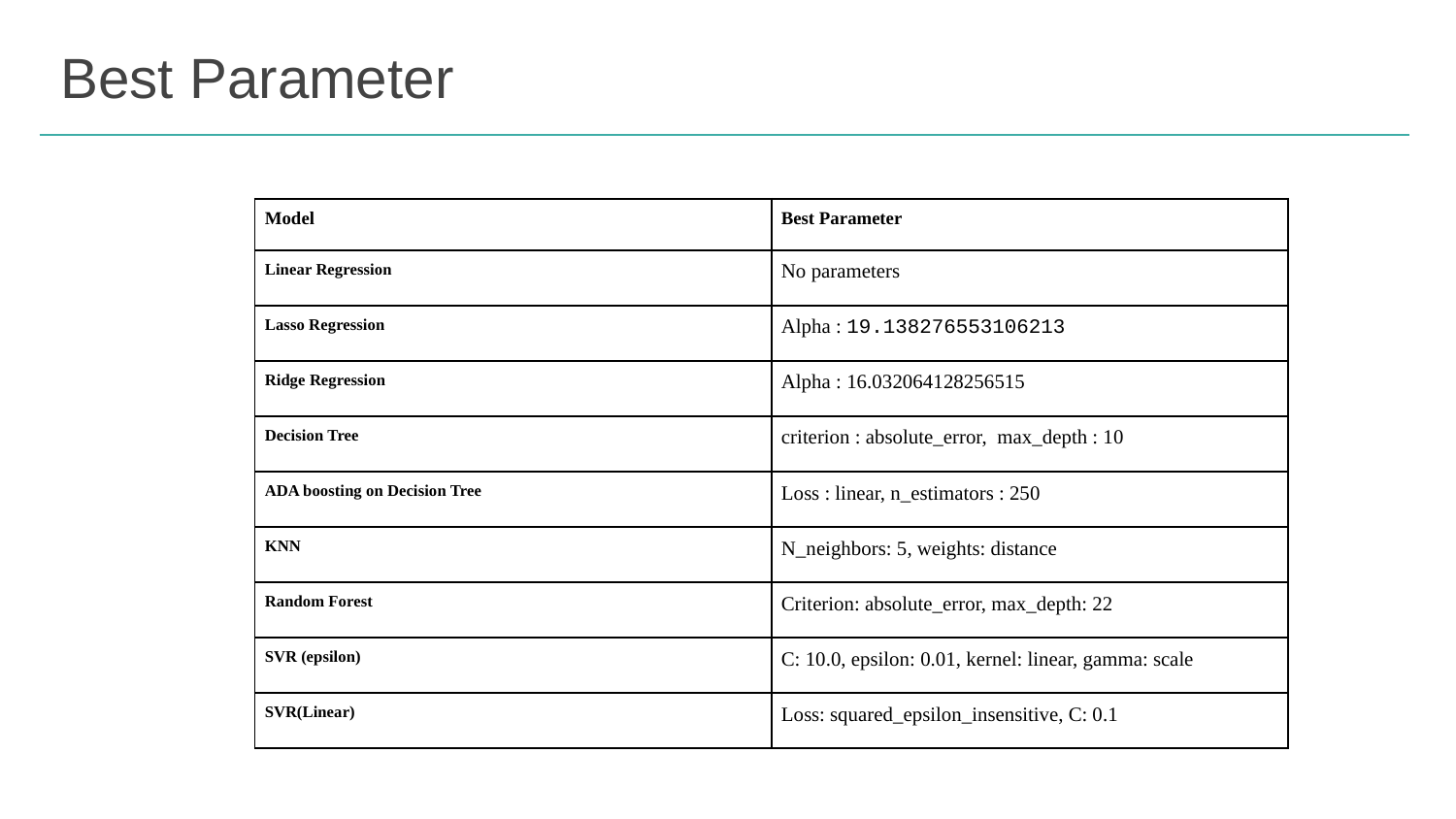

# Best Parameter
| Model | Best Parameter |
| --- | --- |
| Linear Regression | No parameters |
| Lasso Regression | Alpha : 19.138276553106213 |
| Ridge Regression | Alpha : 16.032064128256515 |
| Decision Tree | criterion : absolute\_error, max\_depth : 10 |
| ADA boosting on Decision Tree | Loss : linear, n\_estimators : 250 |
| KNN | N\_neighbors: 5, weights: distance |
| Random Forest | Criterion: absolute\_error, max\_depth: 22 |
| SVR (epsilon) | C: 10.0, epsilon: 0.01, kernel: linear, gamma: scale |
| SVR(Linear) | Loss: squared\_epsilon\_insensitive, C: 0.1 |